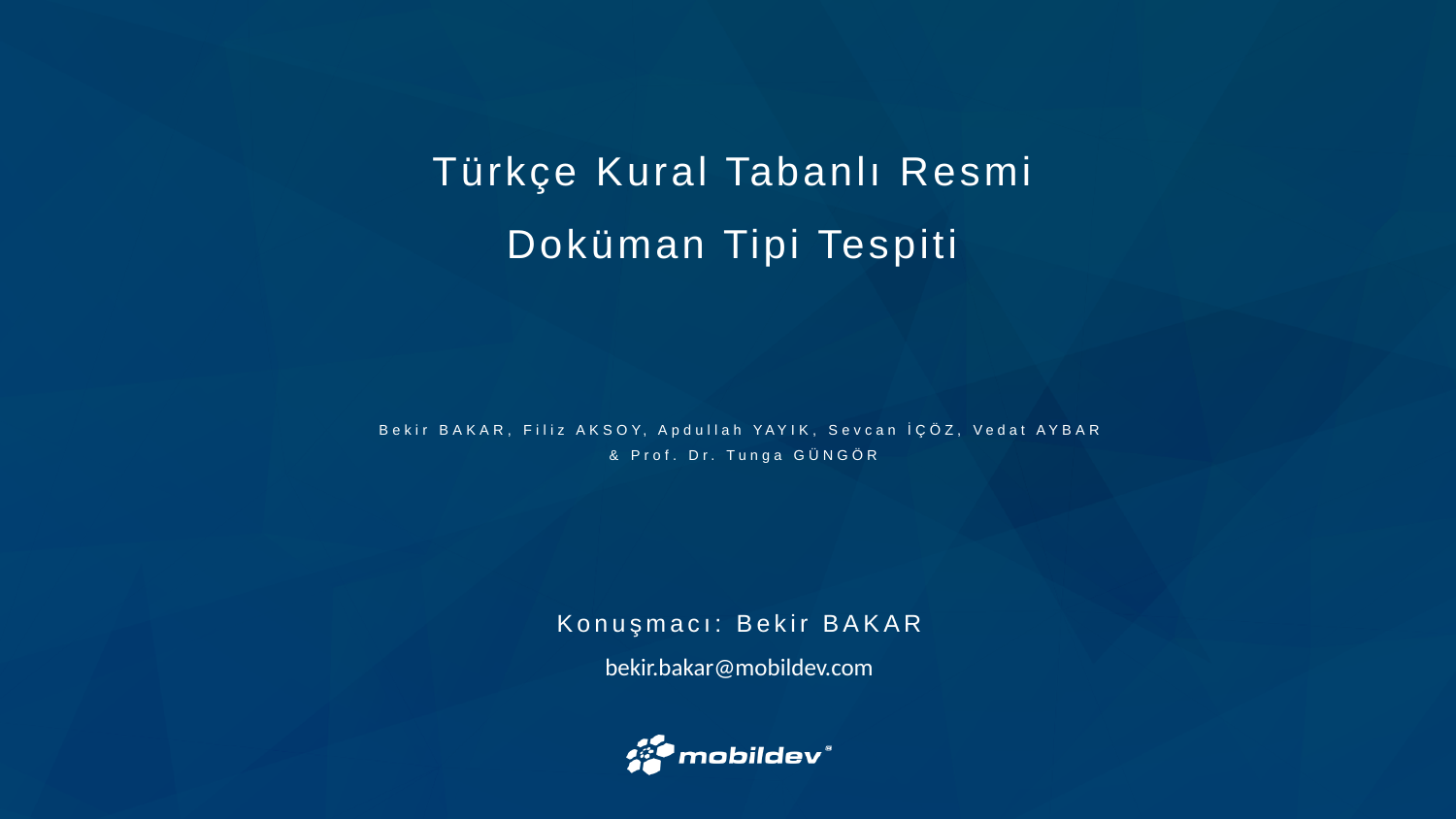

Türkçe Kural Tabanlı Resmi
Doküman Tipi Tespiti

Bekir BAKAR, Filiz AKSOY, Apdullah YAYIK, Sevcan İÇÖZ, Vedat AYBAR
 & Prof. Dr. Tunga GÜNGÖR

Konuşmacı: Bekir BAKAR
bekir.bakar@mobildev.com